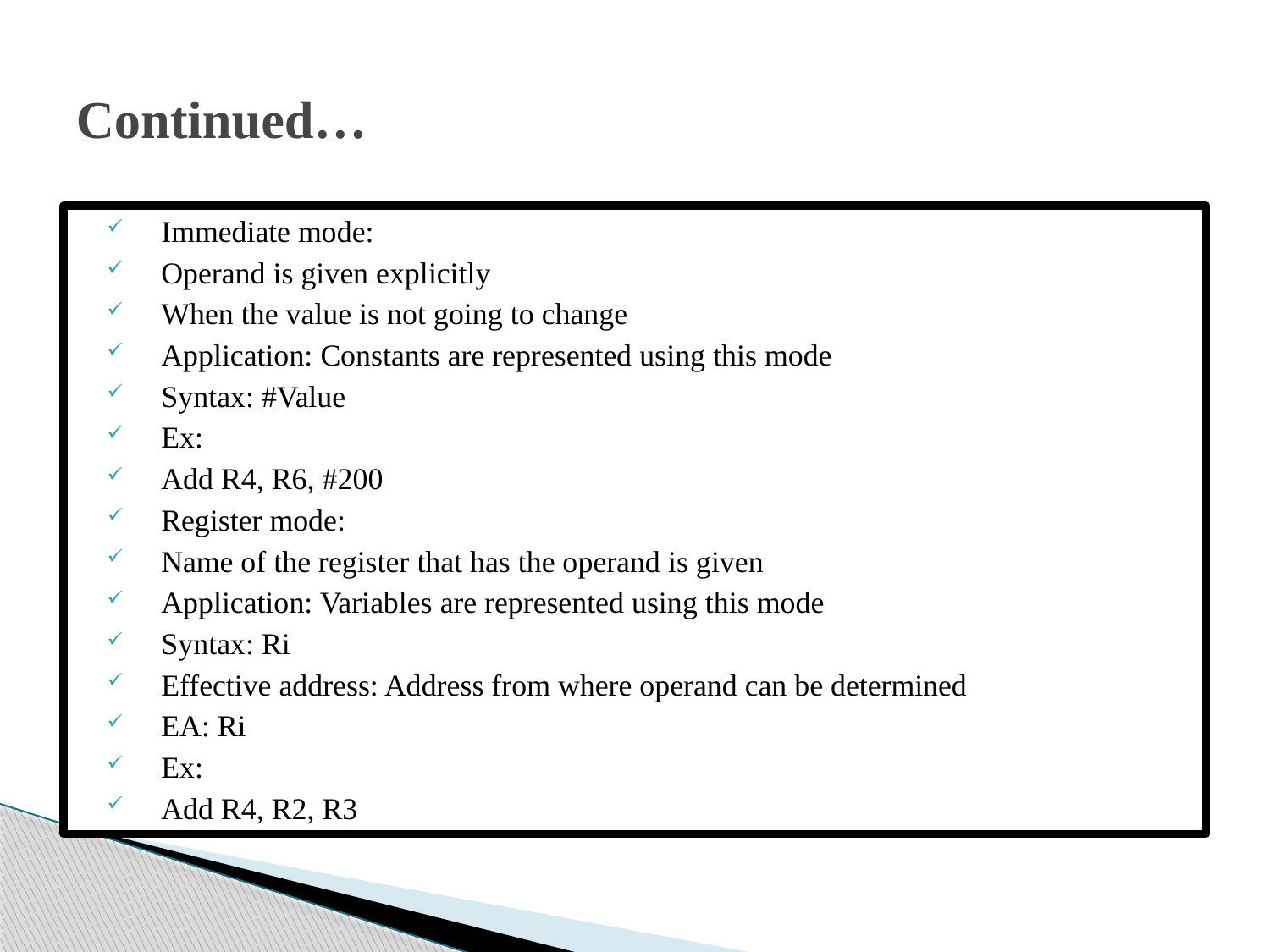

# Continued…
Immediate mode:
Operand is given explicitly
When the value is not going to change
Application: Constants are represented using this mode
Syntax: #Value
Ex:
Add R4, R6, #200
Register mode:
Name of the register that has the operand is given
Application: Variables are represented using this mode
Syntax: Ri
Effective address: Address from where operand can be determined
EA: Ri
Ex:
Add R4, R2, R3